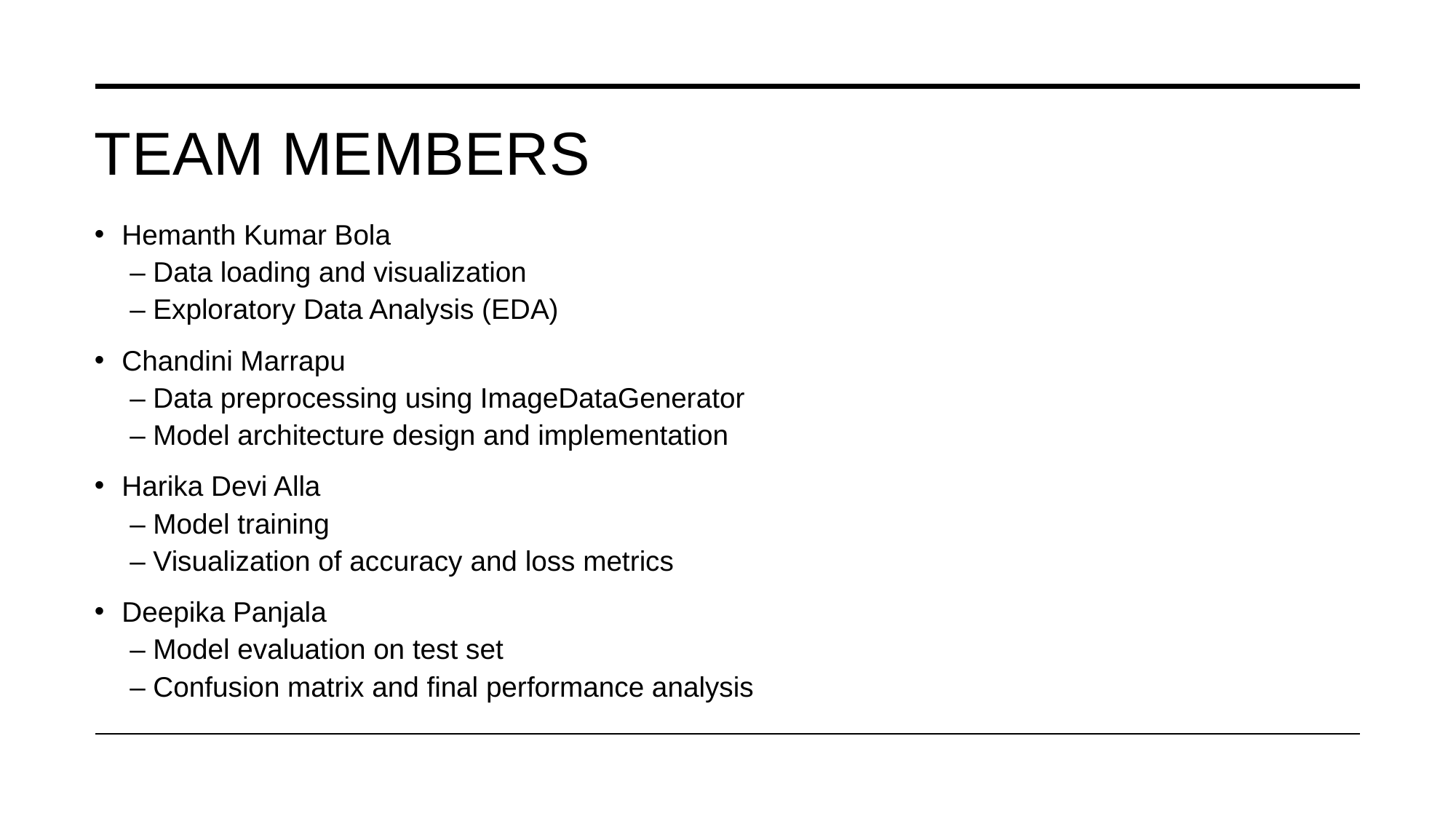

# Team members
Hemanth Kumar Bola
 – Data loading and visualization
 – Exploratory Data Analysis (EDA)
Chandini Marrapu
 – Data preprocessing using ImageDataGenerator
 – Model architecture design and implementation
Harika Devi Alla
 – Model training
 – Visualization of accuracy and loss metrics
Deepika Panjala
 – Model evaluation on test set
 – Confusion matrix and final performance analysis